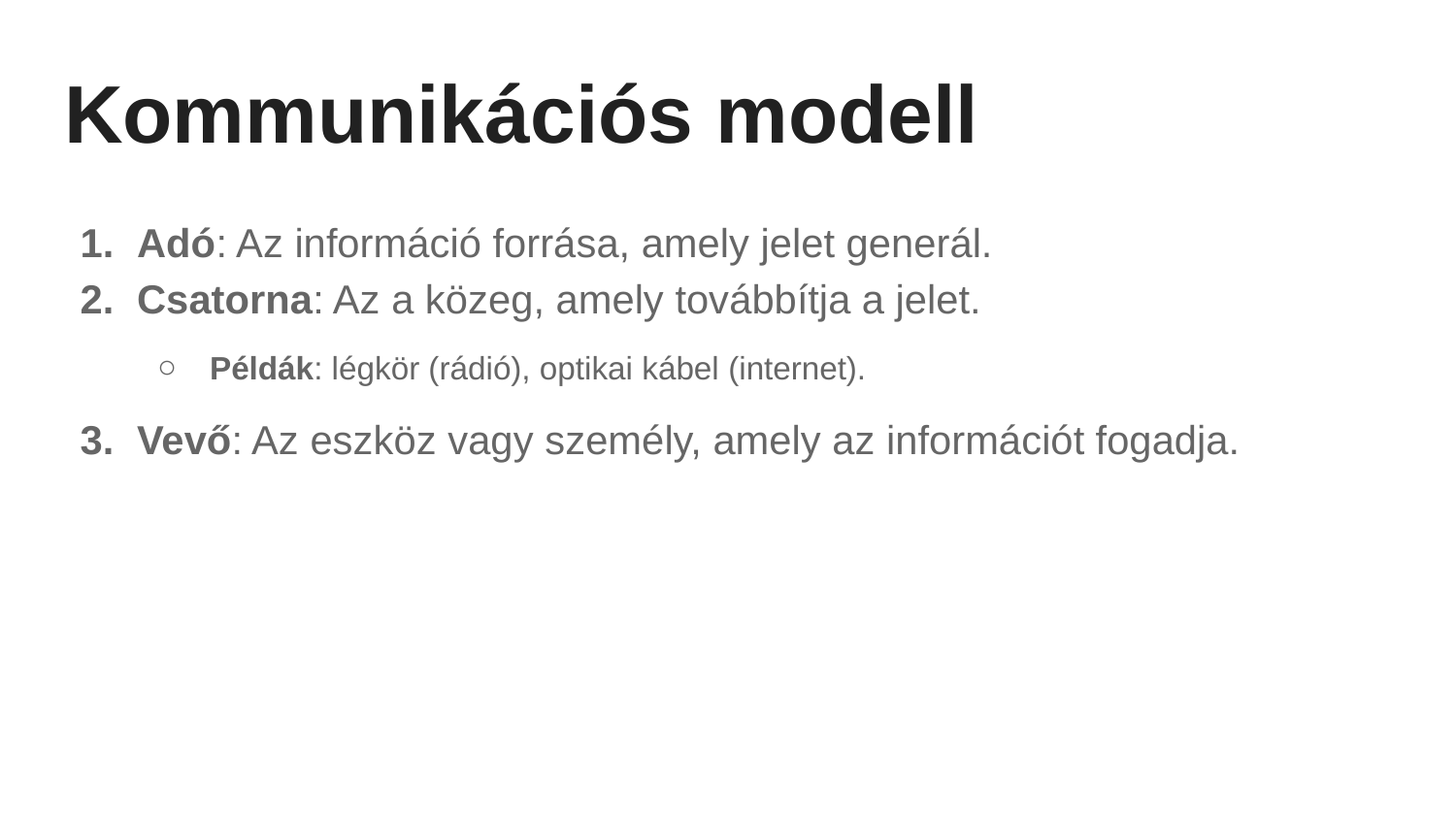

# Kommunikációs modell
Adó: Az információ forrása, amely jelet generál.
Csatorna: Az a közeg, amely továbbítja a jelet.
Példák: légkör (rádió), optikai kábel (internet).
Vevő: Az eszköz vagy személy, amely az információt fogadja.